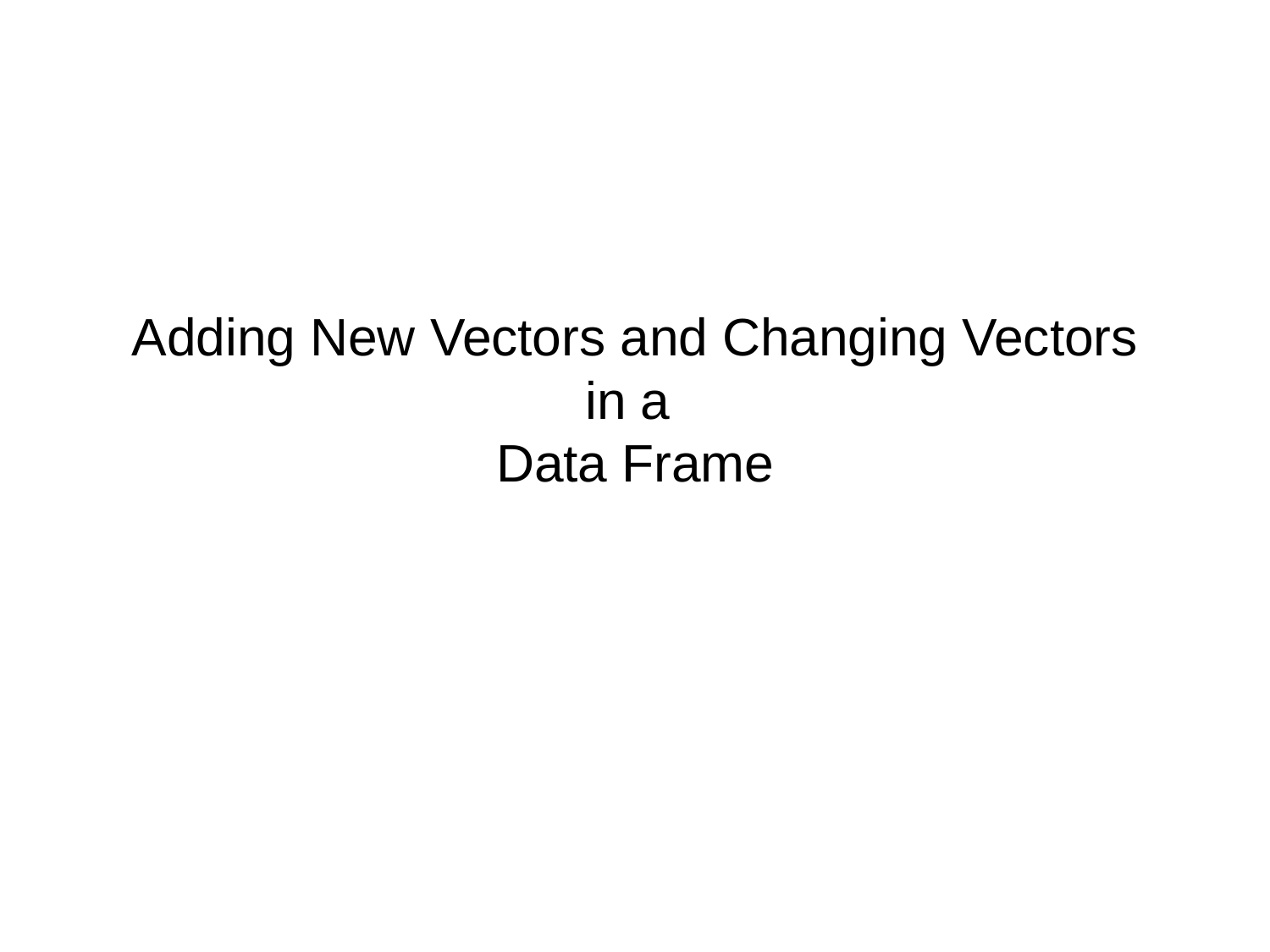

# Adding New Vectors and Changing Vectors in a Data Frame